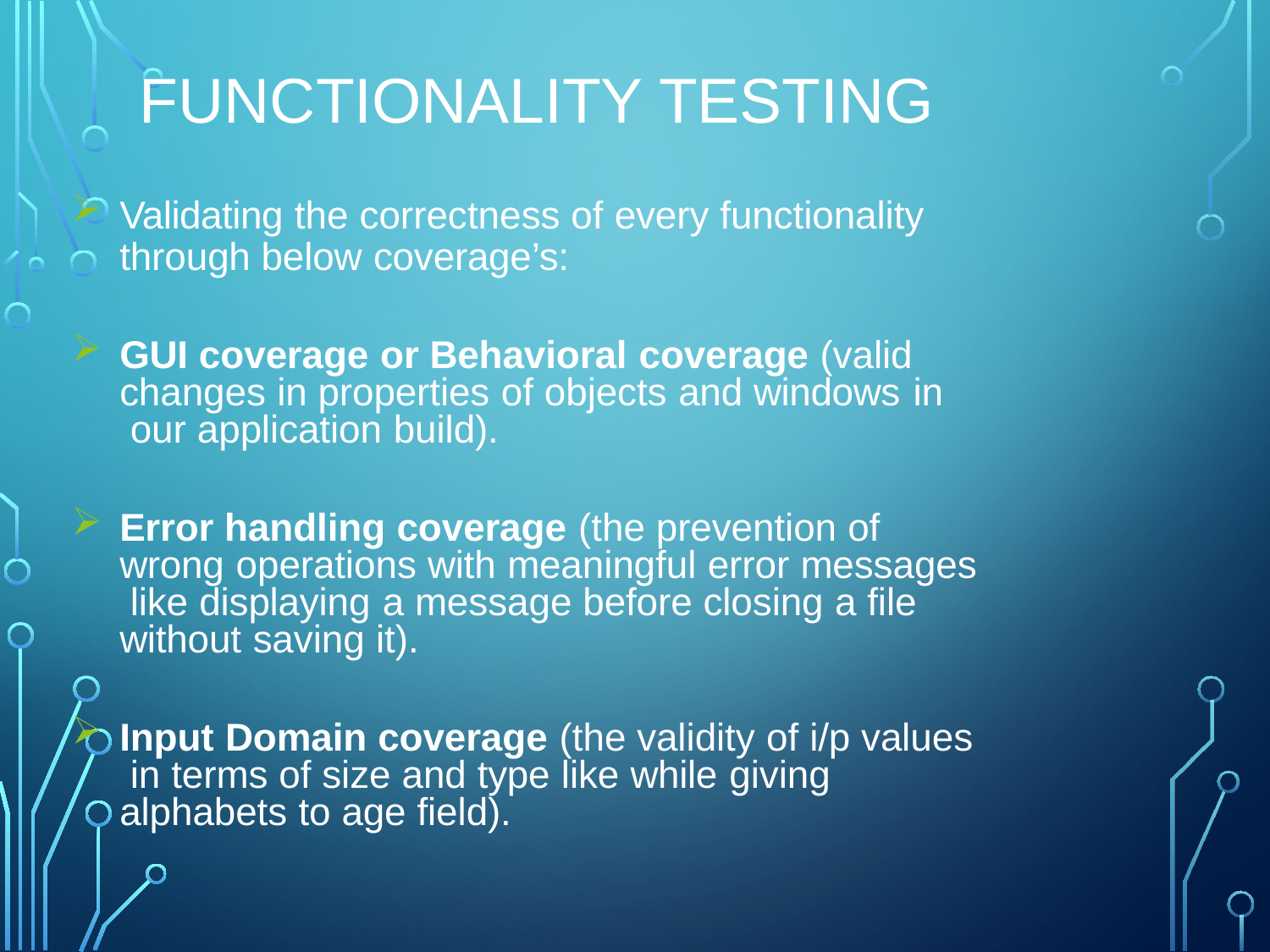

Functionality testing
Validating the correctness of every functionality
through below coverage’s:

GUI coverage or Behavioral coverage (valid  changes in properties of objects and windows in  our application build).

Error handling coverage (the prevention of  wrong operations with meaningful error messages  like displaying a message before closing a file  without saving it).

Input Domain coverage (the validity of i/p values  in terms of size and type like while giving  alphabets to age field).